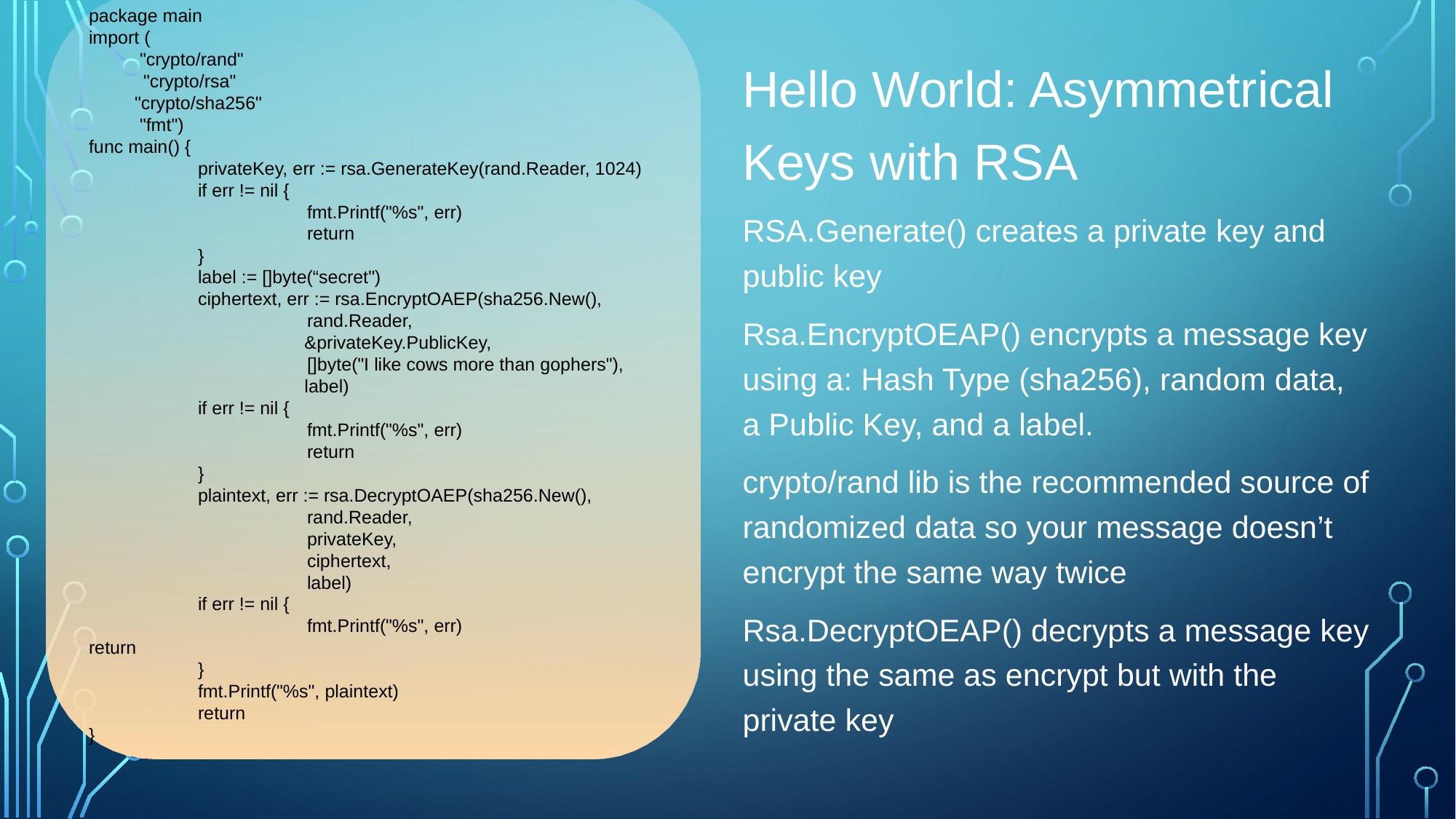

package main
import (
          "crypto/rand"
"crypto/rsa"
         "crypto/sha256"
          "fmt")
func main() {
	privateKey, err := rsa.GenerateKey(rand.Reader, 1024)
	if err != nil {
		fmt.Printf("%s", err)
		return
	}
	label := []byte(“secret")
	ciphertext, err := rsa.EncryptOAEP(sha256.New(),
		rand.Reader,				                     &privateKey.PublicKey,
		[]byte("I like cows more than gophers"), 		                     label)
	if err != nil {
		fmt.Printf("%s", err)				return
	}
	plaintext, err := rsa.DecryptOAEP(sha256.New(),			rand.Reader,
		privateKey,
		ciphertext,
		label)
	if err != nil {
		fmt.Printf("%s", err)		return
	}
	fmt.Printf("%s", plaintext)
	return
}
Hello World: Asymmetrical Keys with RSA
RSA.Generate() creates a private key and public key
Rsa.EncryptOEAP() encrypts a message key using a: Hash Type (sha256), random data, a Public Key, and a label.
crypto/rand lib is the recommended source of randomized data so your message doesn’t encrypt the same way twice
Rsa.DecryptOEAP() decrypts a message key using the same as encrypt but with the private key